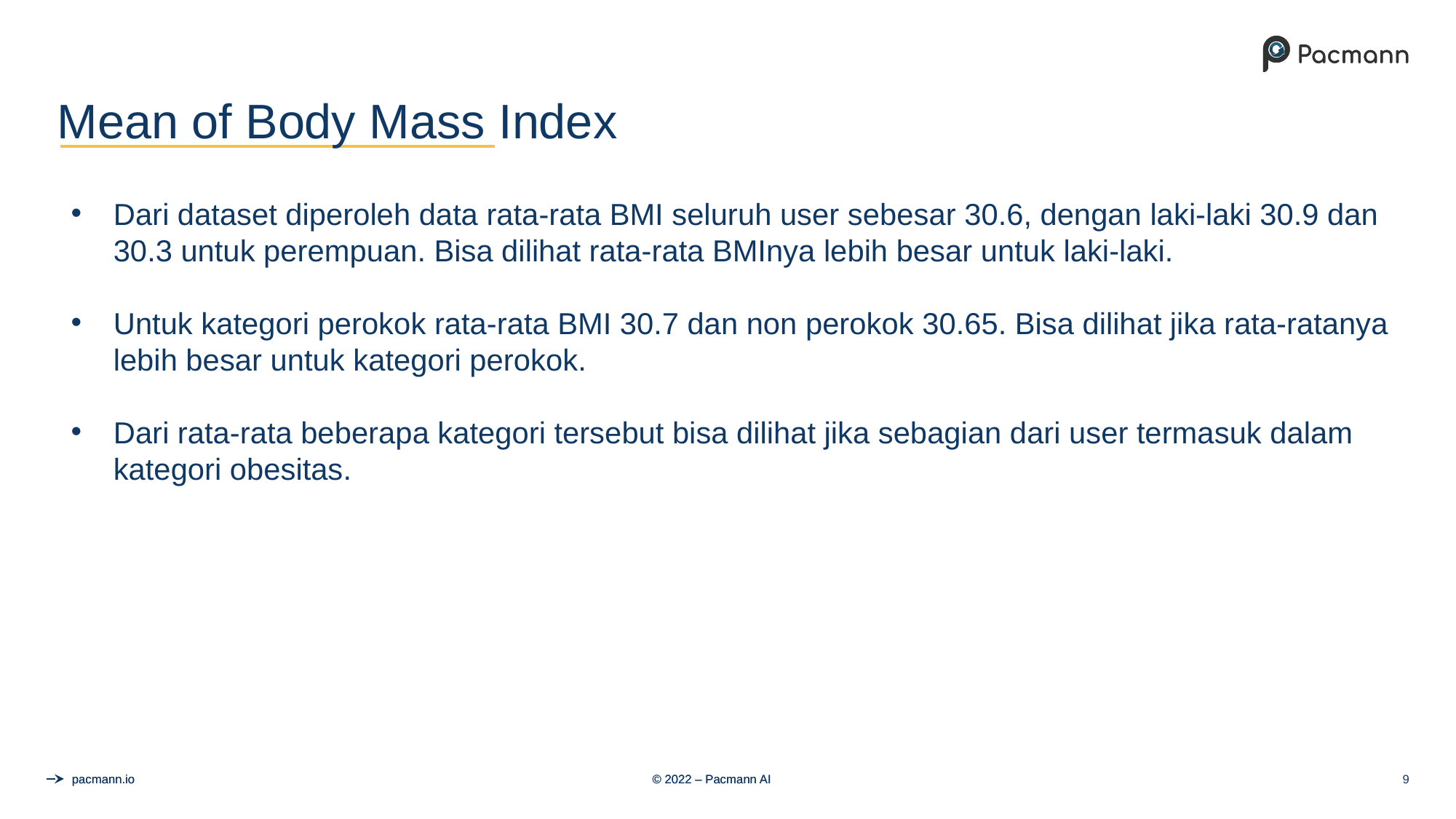

# Mean of Body Mass Index
Dari dataset diperoleh data rata-rata BMI seluruh user sebesar 30.6, dengan laki-laki 30.9 dan 30.3 untuk perempuan. Bisa dilihat rata-rata BMInya lebih besar untuk laki-laki.

Untuk kategori perokok rata-rata BMI 30.7 dan non perokok 30.65. Bisa dilihat jika rata-ratanya lebih besar untuk kategori perokok.

Dari rata-rata beberapa kategori tersebut bisa dilihat jika sebagian dari user termasuk dalam kategori obesitas.